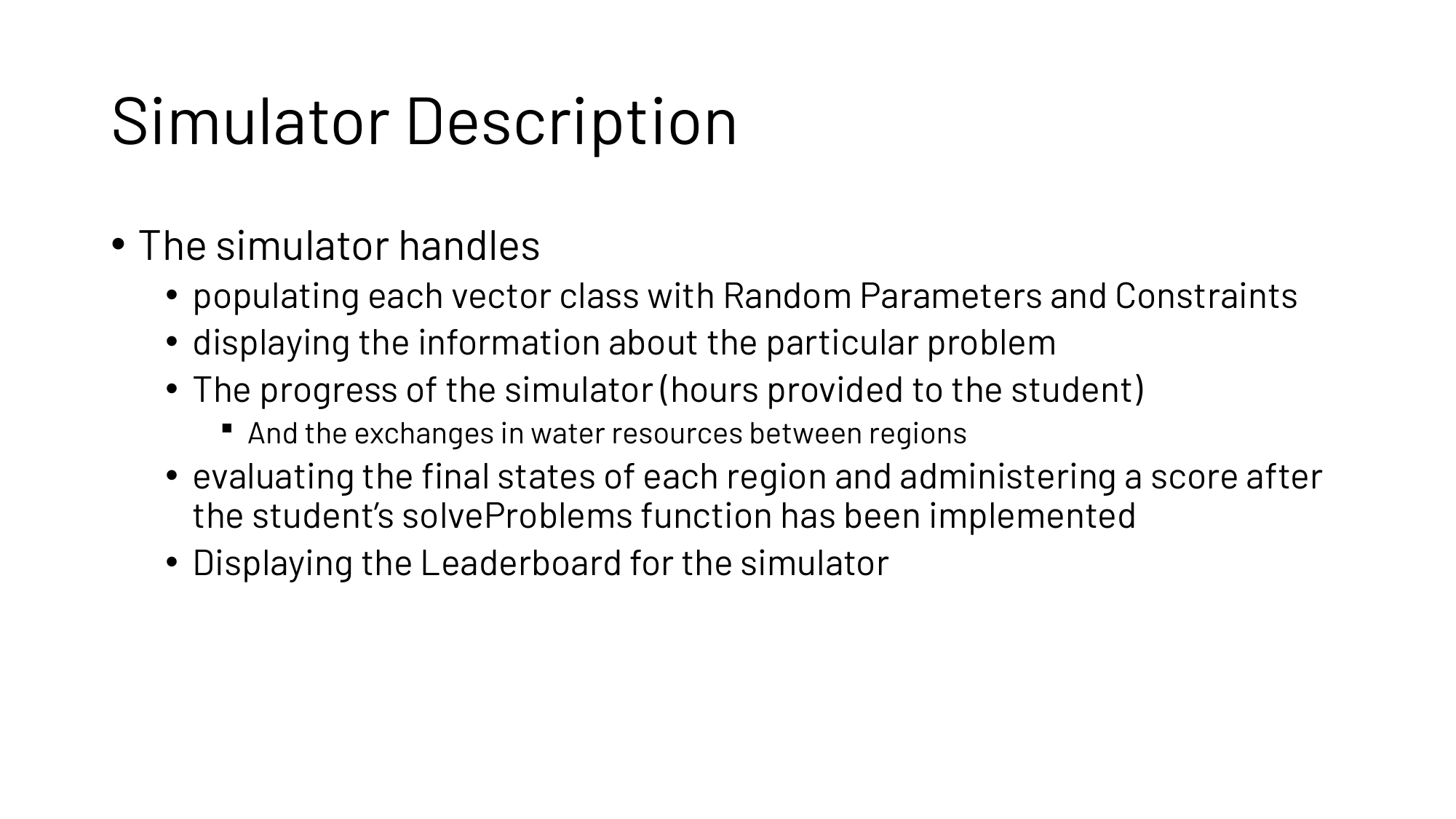

# Simulator Description
The simulator handles
populating each vector class with Random Parameters and Constraints
displaying the information about the particular problem
The progress of the simulator (hours provided to the student)
And the exchanges in water resources between regions
evaluating the final states of each region and administering a score after the student’s solveProblems function has been implemented
Displaying the Leaderboard for the simulator